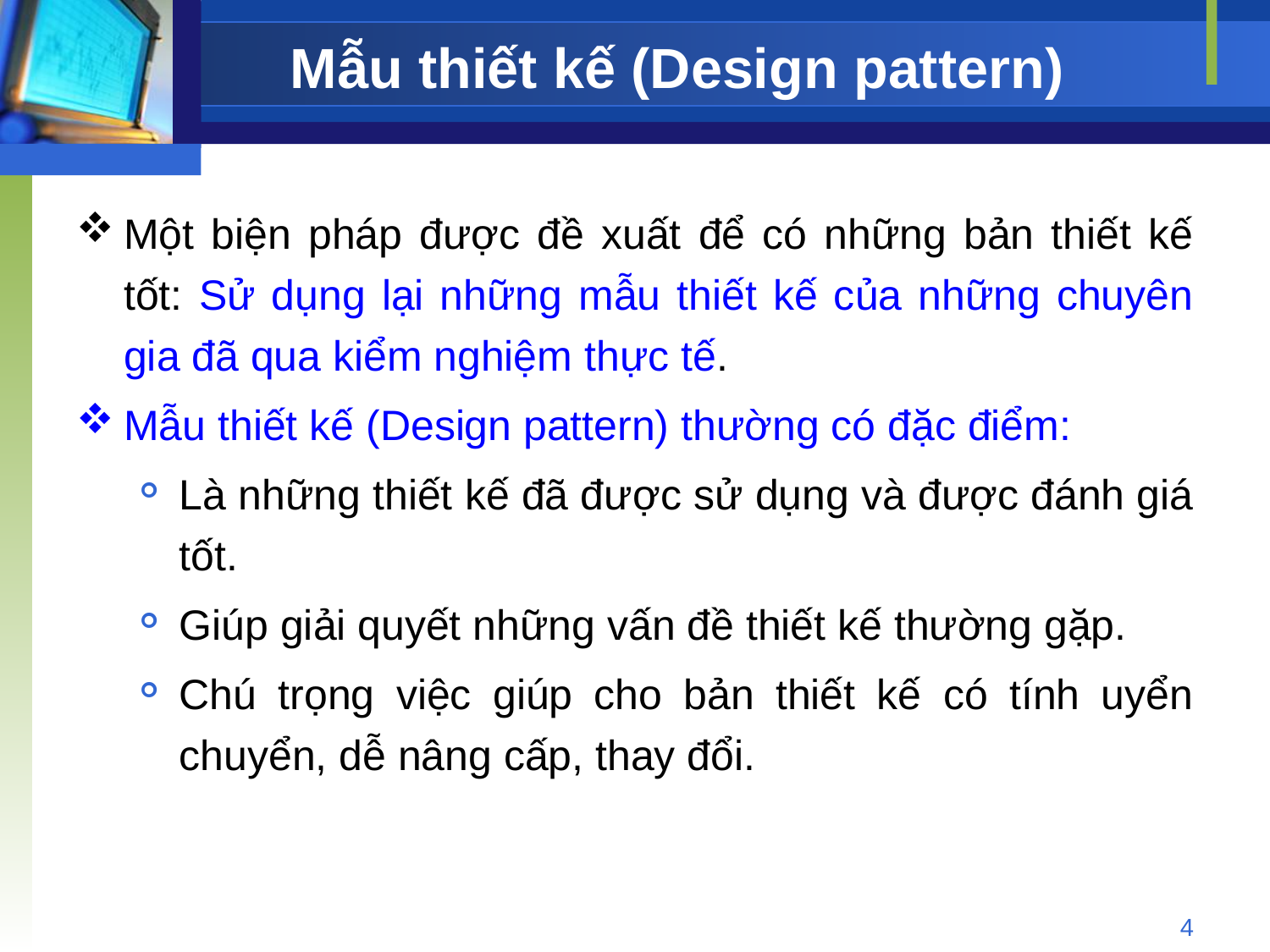

# Mẫu thiết kế (Design pattern)
Một biện pháp được đề xuất để có những bản thiết kế tốt: Sử dụng lại những mẫu thiết kế của những chuyên gia đã qua kiểm nghiệm thực tế.
Mẫu thiết kế (Design pattern) thường có đặc điểm:
Là những thiết kế đã được sử dụng và được đánh giá tốt.
Giúp giải quyết những vấn đề thiết kế thường gặp.
Chú trọng việc giúp cho bản thiết kế có tính uyển chuyển, dễ nâng cấp, thay đổi.

4